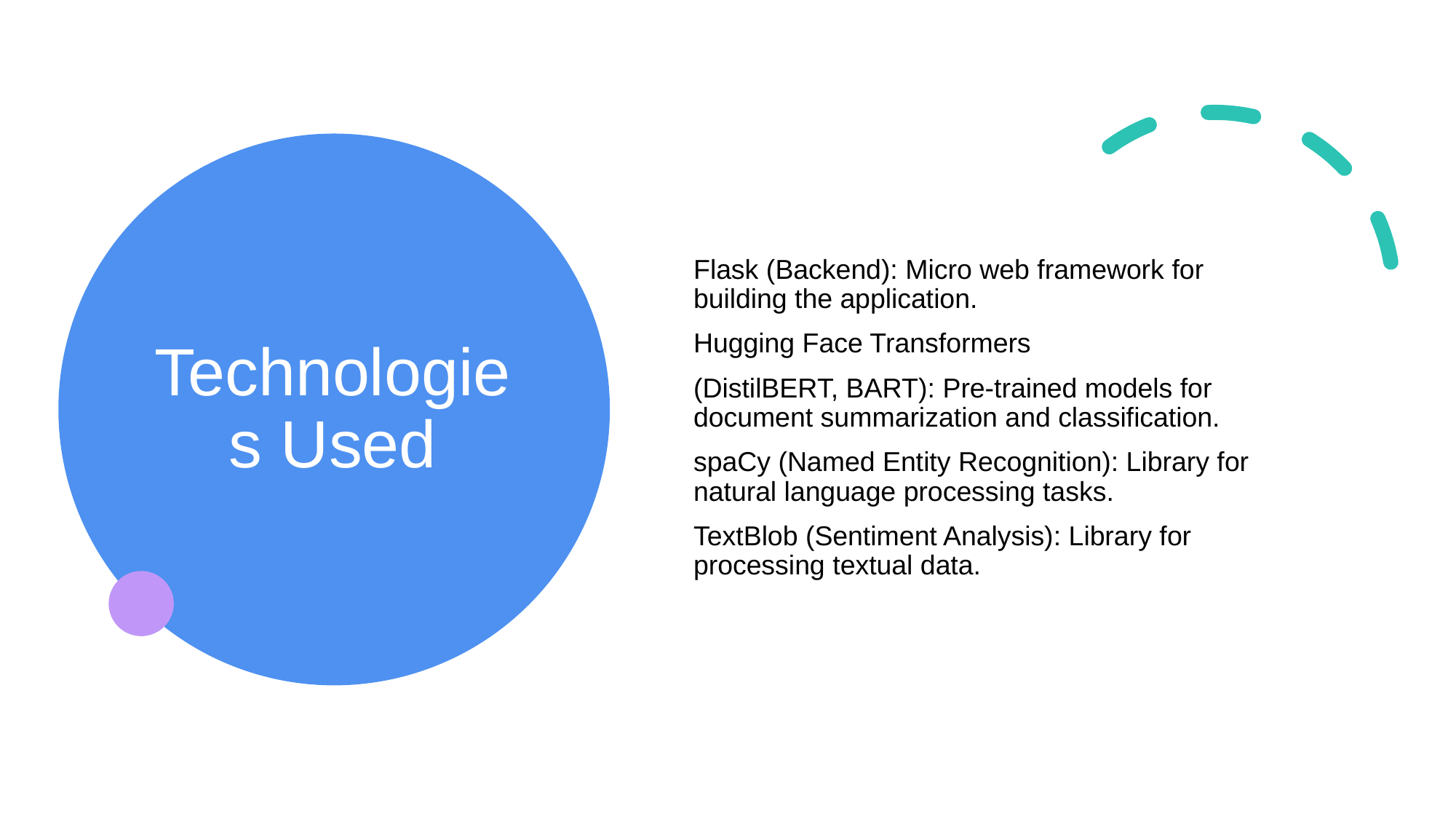

# Technologies Used
Flask (Backend): Micro web framework for building the application.
Hugging Face Transformers
(DistilBERT, BART): Pre-trained models for document summarization and classification.
spaCy (Named Entity Recognition): Library for natural language processing tasks.
TextBlob (Sentiment Analysis): Library for processing textual data.